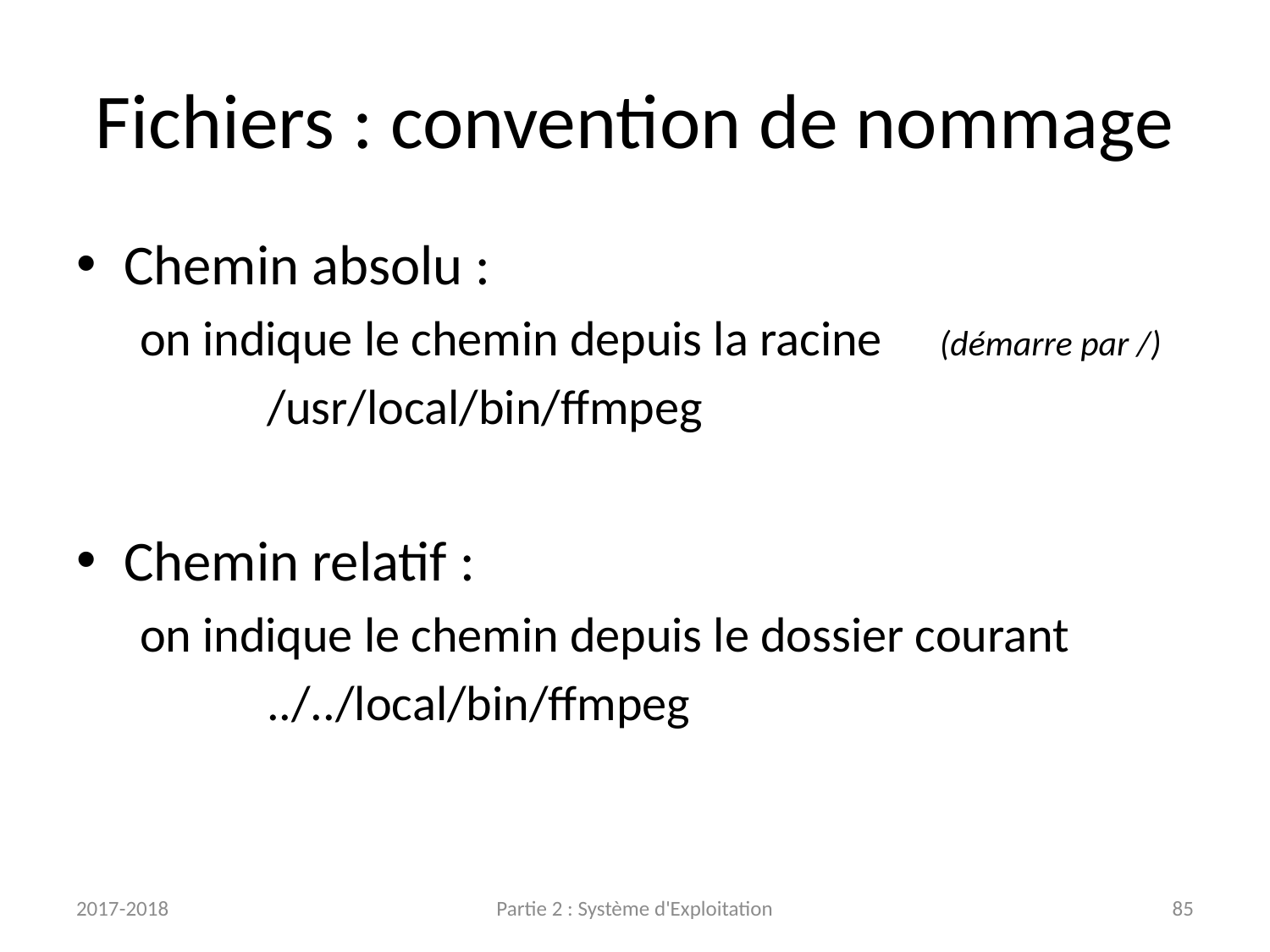

# Fichiers : convention de nommage
Chemin absolu :
on indique le chemin depuis la racine      (démarre par /)
	/usr/local/bin/ffmpeg

Chemin relatif :
on indique le chemin depuis le dossier courant
	../../local/bin/ffmpeg
2017-2018
Partie 2 : Système d'Exploitation
85